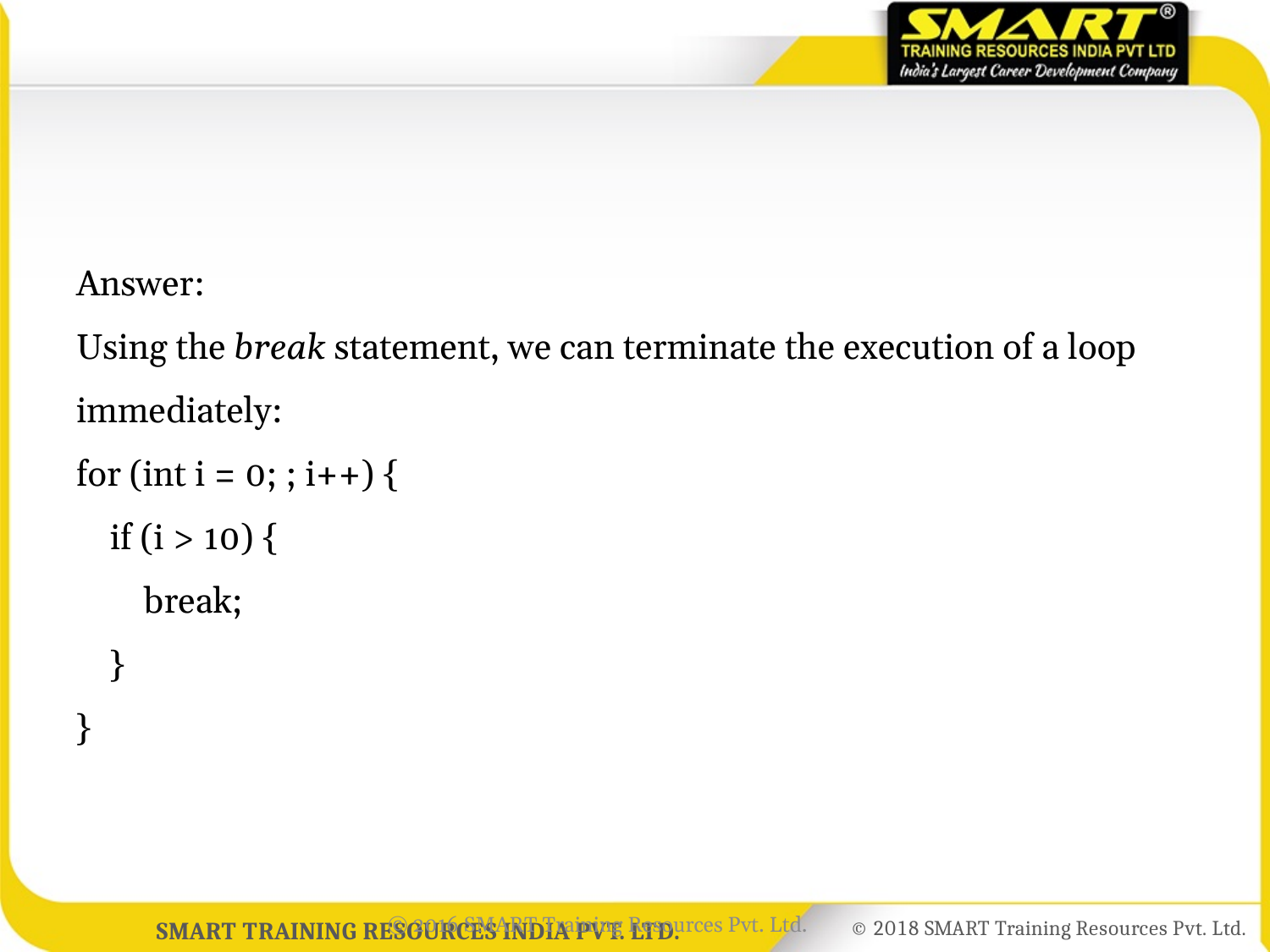

#
Answer:
Using the break statement, we can terminate the execution of a loop immediately:
for (int i = 0; ; i++) {
    if (i > 10) {
        break;
    }
}

© 2016 SMART Training Resources Pvt. Ltd.